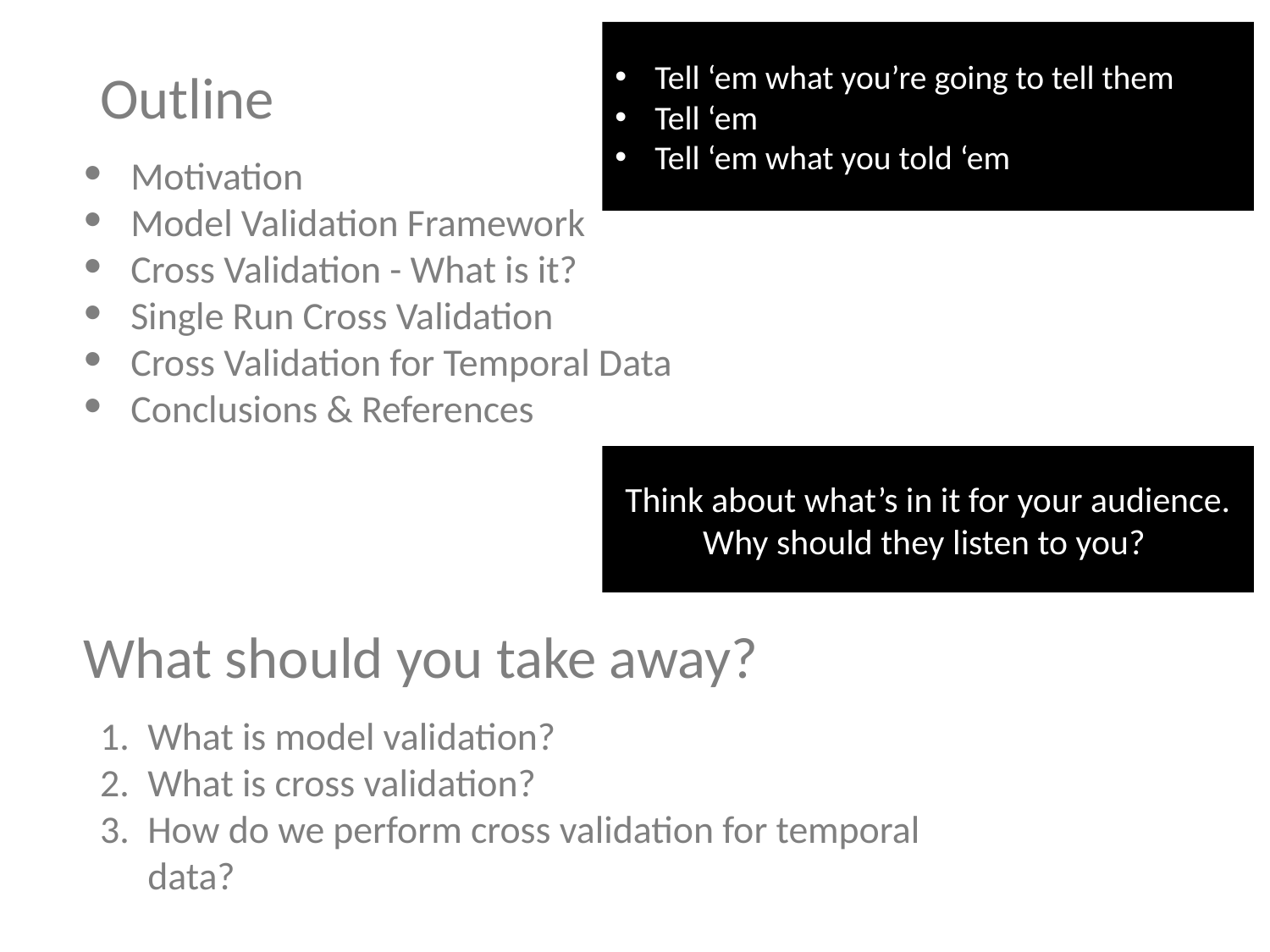

Tell ‘em what you’re going to tell them
Tell ‘em
Tell ‘em what you told ‘em
# Outline
Motivation
Model Validation Framework
Cross Validation - What is it?
Single Run Cross Validation
Cross Validation for Temporal Data
Conclusions & References
Think about what’s in it for your audience. Why should they listen to you?
What should you take away?
What is model validation?
What is cross validation?
How do we perform cross validation for temporal data?